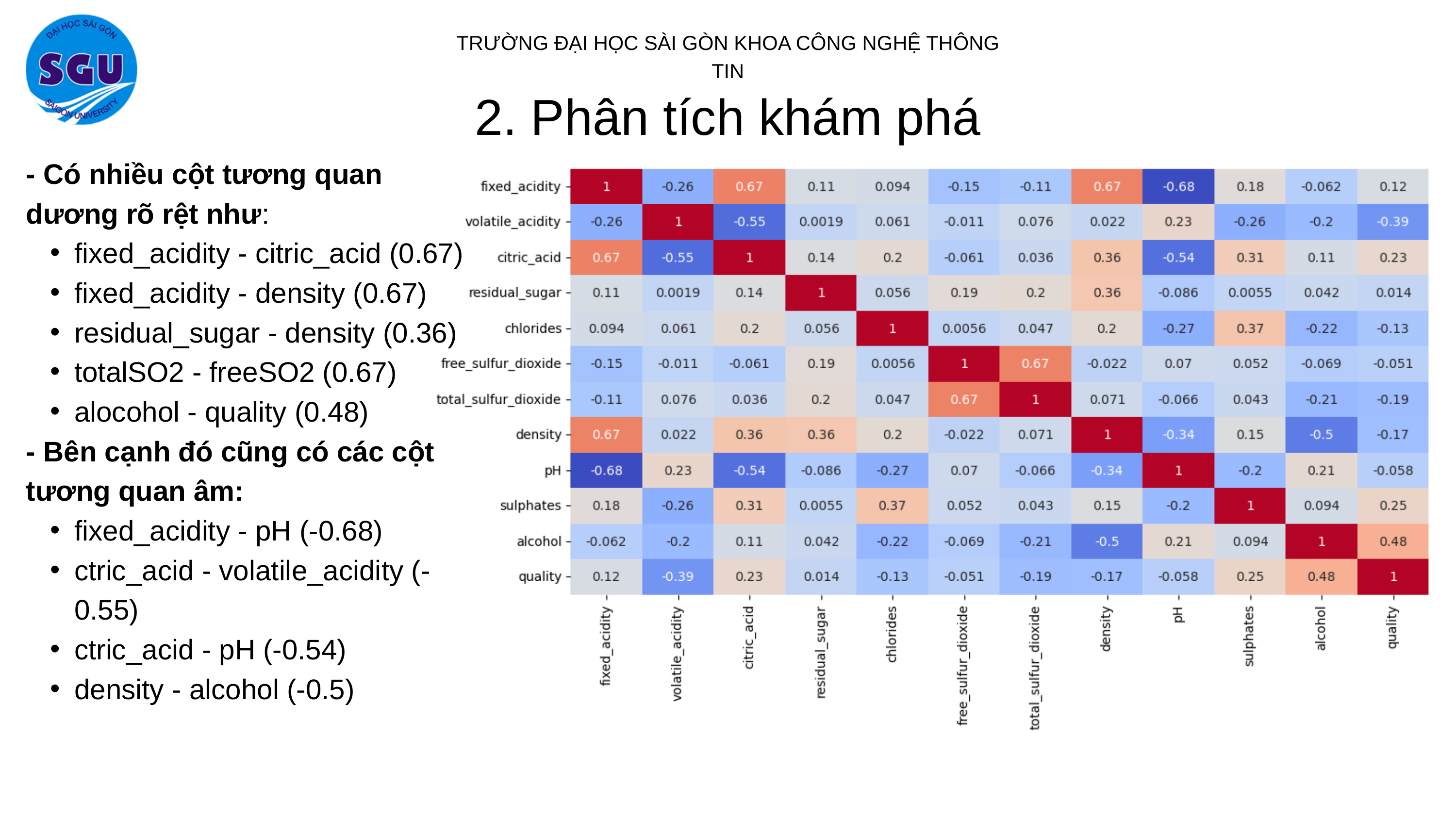

TRƯỜNG ĐẠI HỌC SÀI GÒN KHOA CÔNG NGHỆ THÔNG TIN

2. Phân tích khám phá
- Có nhiều cột tương quan dương rõ rệt như:
fixed_acidity - citric_acid (0.67)
fixed_acidity - density (0.67)
residual_sugar - density (0.36)
totalSO2 - freeSO2 (0.67)
alocohol - quality (0.48)
- Bên cạnh đó cũng có các cột tương quan âm:
fixed_acidity - pH (-0.68)
ctric_acid - volatile_acidity (-0.55)
ctric_acid - pH (-0.54)
density - alcohol (-0.5)